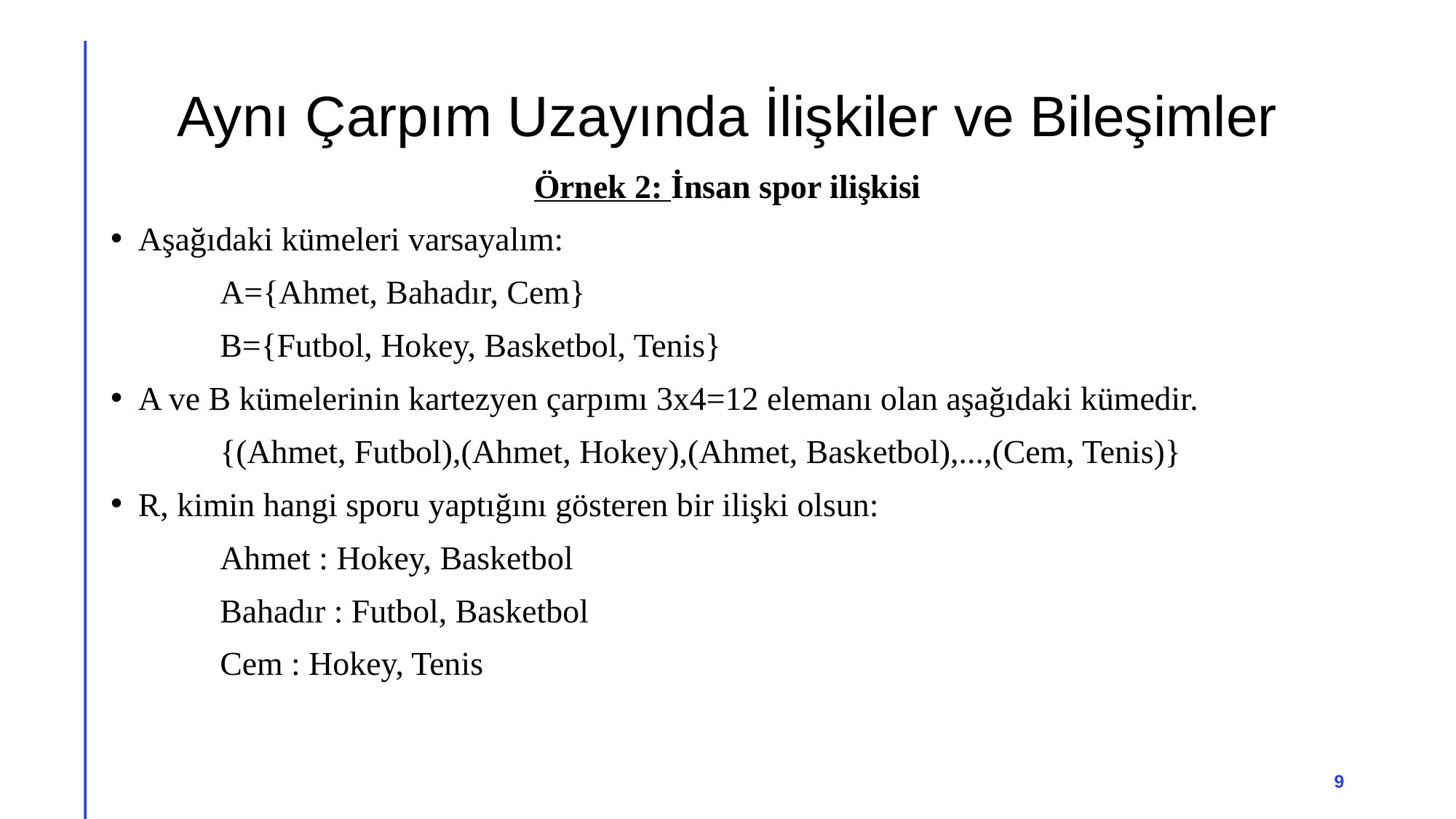

# Aynı Çarpım Uzayında İlişkiler ve Bileşimler
Örnek 2: İnsan spor ilişkisi
Aşağıdaki kümeleri varsayalım:
A={Ahmet, Bahadır, Cem}
B={Futbol, Hokey, Basketbol, Tenis}
A ve B kümelerinin kartezyen çarpımı 3x4=12 elemanı olan aşağıdaki kümedir.
{(Ahmet, Futbol),(Ahmet, Hokey),(Ahmet, Basketbol),...,(Cem, Tenis)}
R, kimin hangi sporu yaptığını gösteren bir ilişki olsun:
Ahmet : Hokey, Basketbol
Bahadır : Futbol, Basketbol
Cem : Hokey, Tenis

9